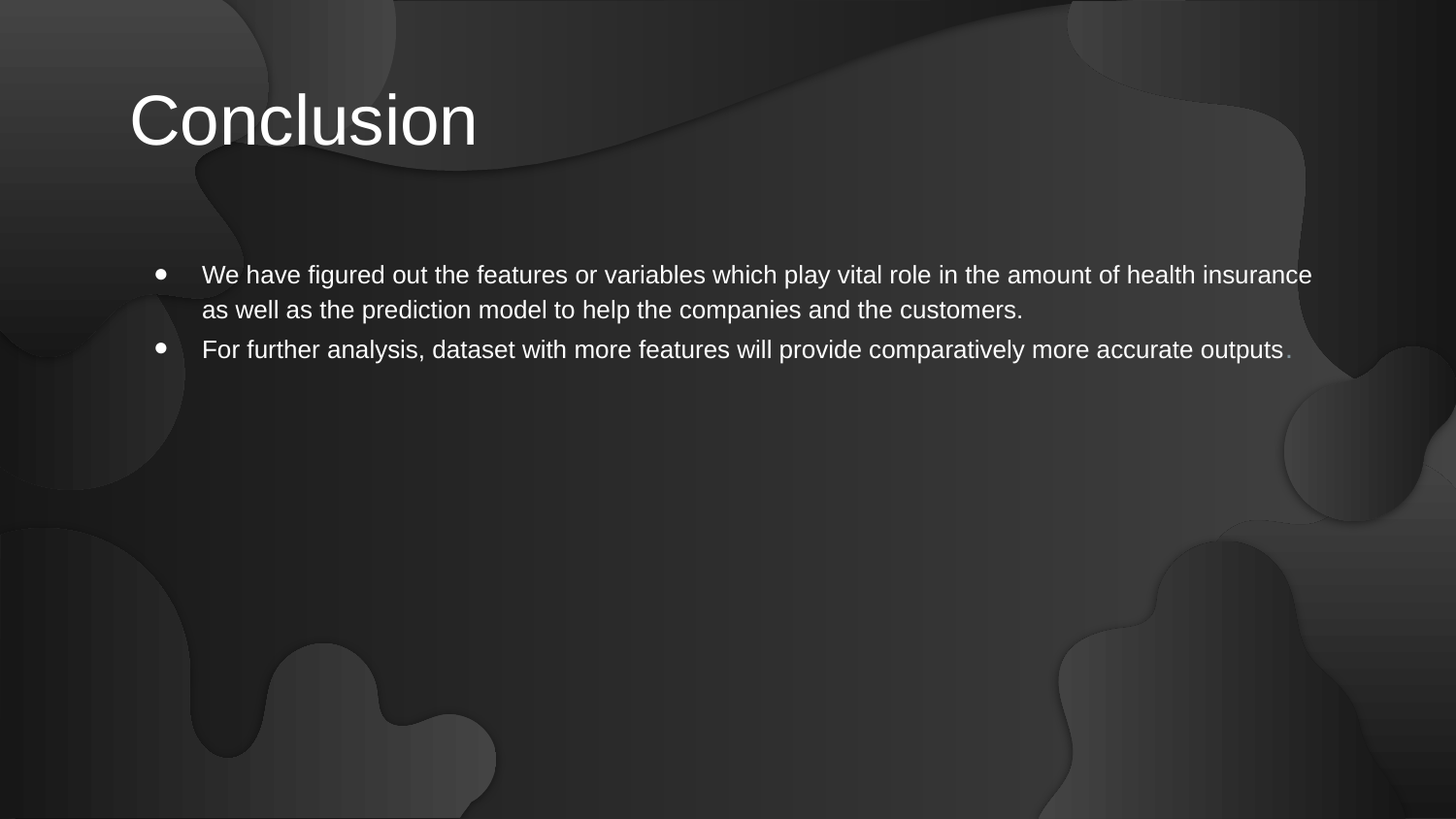

# Conclusion

We have figured out the features or variables which play vital role in the amount of health insurance as well as the prediction model to help the companies and the customers.
For further analysis, dataset with more features will provide comparatively more accurate outputs.